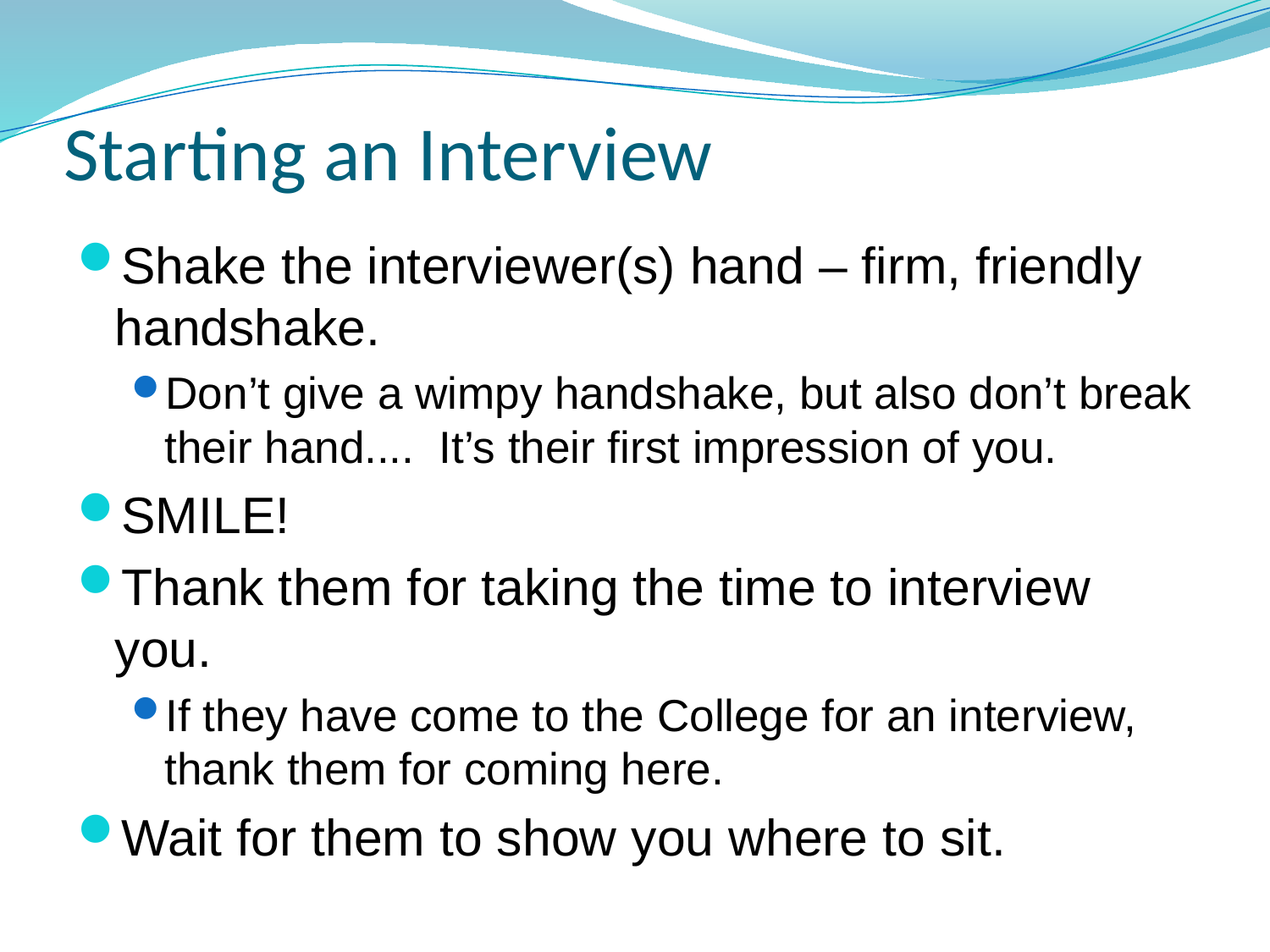

# Starting an Interview
Shake the interviewer(s) hand – firm, friendly handshake.
Don’t give a wimpy handshake, but also don’t break their hand....  It’s their first impression of you.
SMILE!
Thank them for taking the time to interview you.
If they have come to the College for an interview, thank them for coming here.
Wait for them to show you where to sit.